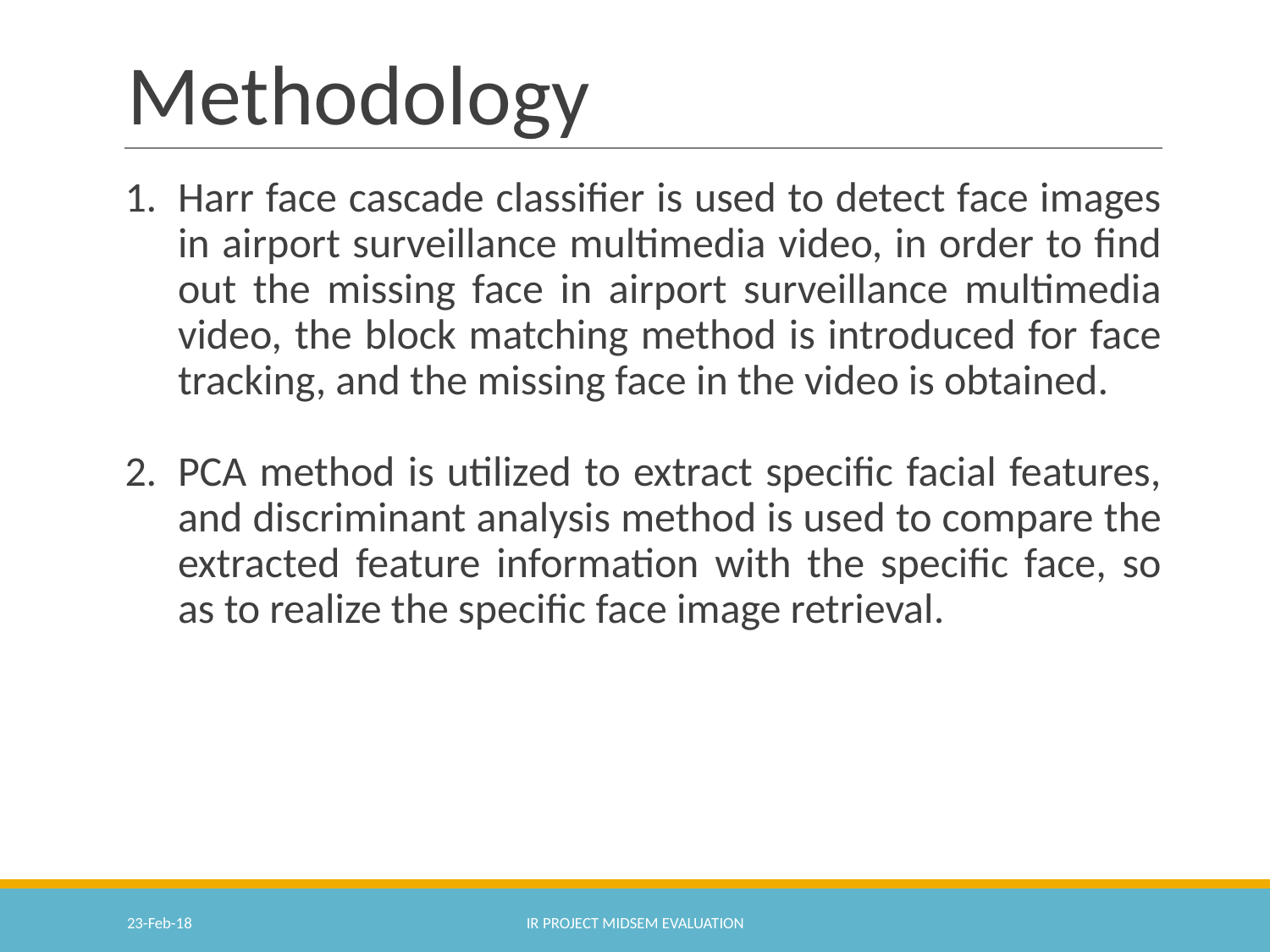

# Methodology
Harr face cascade classifier is used to detect face images in airport surveillance multimedia video, in order to find out the missing face in airport surveillance multimedia video, the block matching method is introduced for face tracking, and the missing face in the video is obtained.

PCA method is utilized to extract specific facial features, and discriminant analysis method is used to compare the extracted feature information with the specific face, so as to realize the specific face image retrieval.

23-Feb-18
IR PROJECT MIDSEM EVALUATION